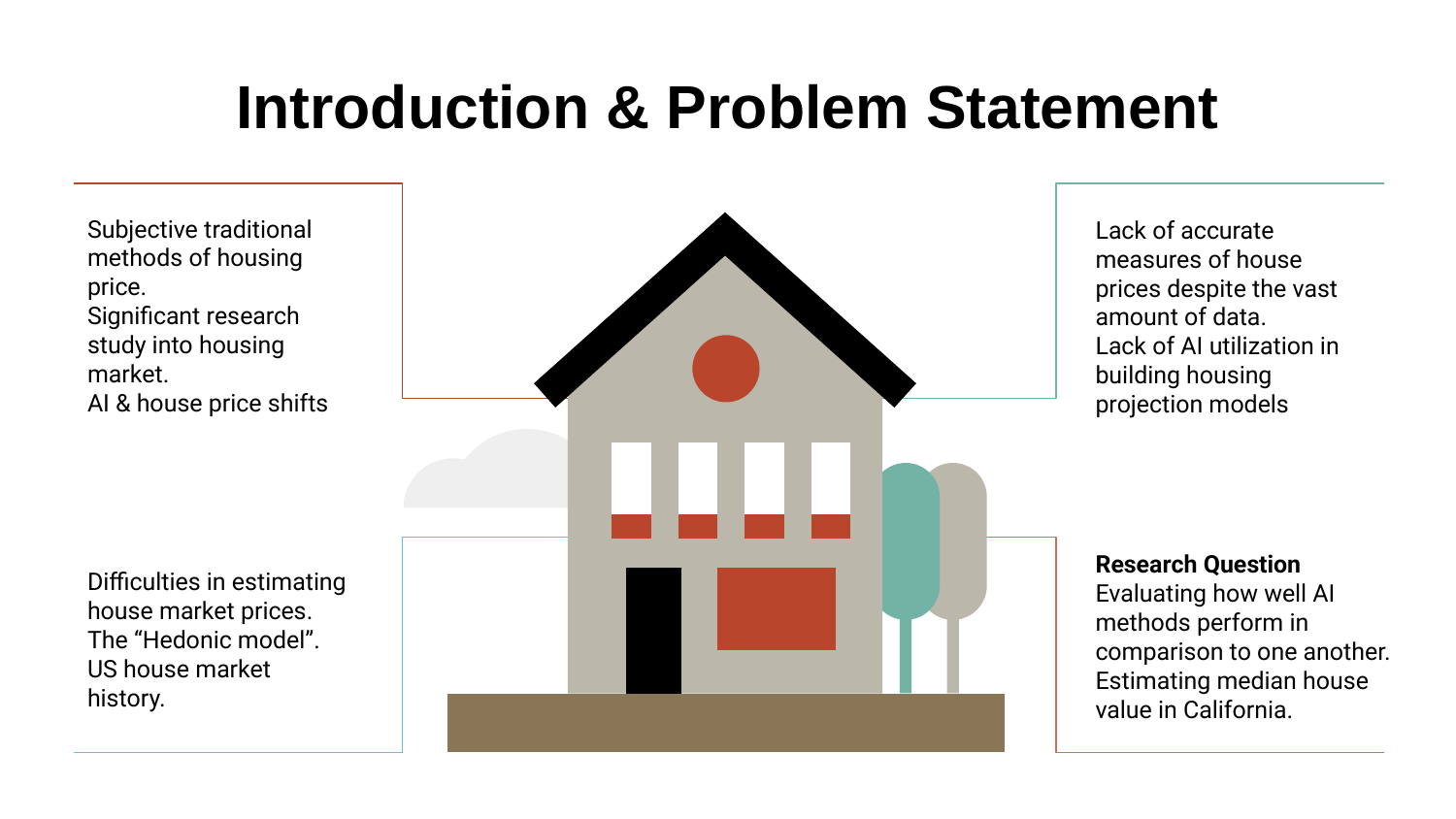

# Introduction & Problem Statement
Lack of accurate measures of house prices despite the vast amount of data.
Lack of AI utilization in building housing projection models

Subjective traditional methods of housing price.
Significant research study into housing market.
AI & house price shifts

Research Question
Evaluating how well AI methods perform in comparison to one another.
Estimating median house value in California.
Difficulties in estimating house market prices.
The “Hedonic model”.
US house market history.